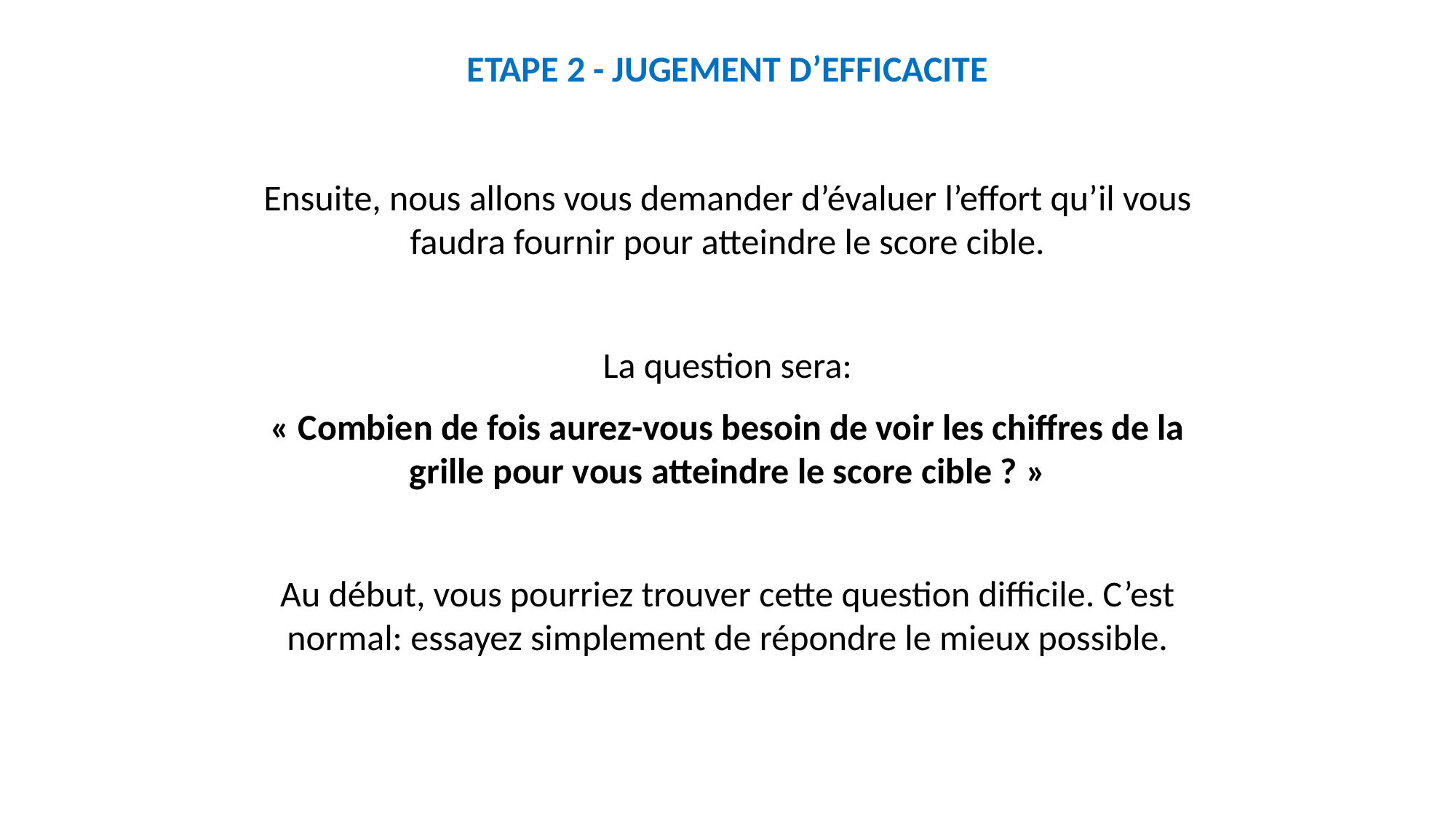

ETAPE 2 - JUGEMENT D’EFFICACITE
Ensuite, nous allons vous demander d’évaluer l’effort qu’il vous faudra fournir pour atteindre le score cible.

La question sera:
« Combien de fois aurez-vous besoin de voir les chiffres de la grille pour vous atteindre le score cible ? »

Au début, vous pourriez trouver cette question difficile. C’est normal: essayez simplement de répondre le mieux possible.